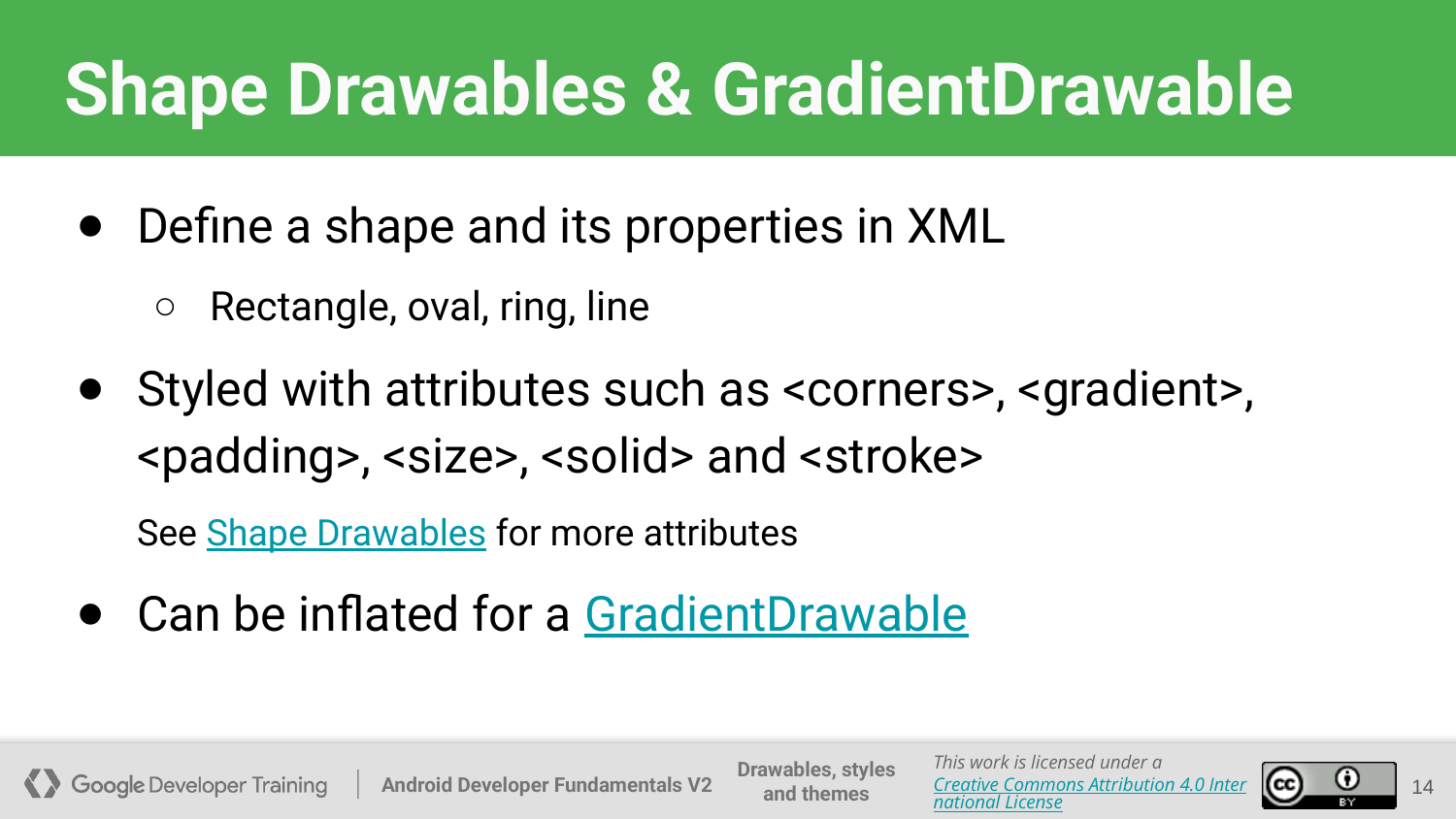

# Shape Drawables & GradientDrawable
Define a shape and its properties in XML
Rectangle, oval, ring, line
Styled with attributes such as <corners>, <gradient>, <padding>, <size>, <solid> and <stroke>
See Shape Drawables for more attributes
Can be inflated for a GradientDrawable

14